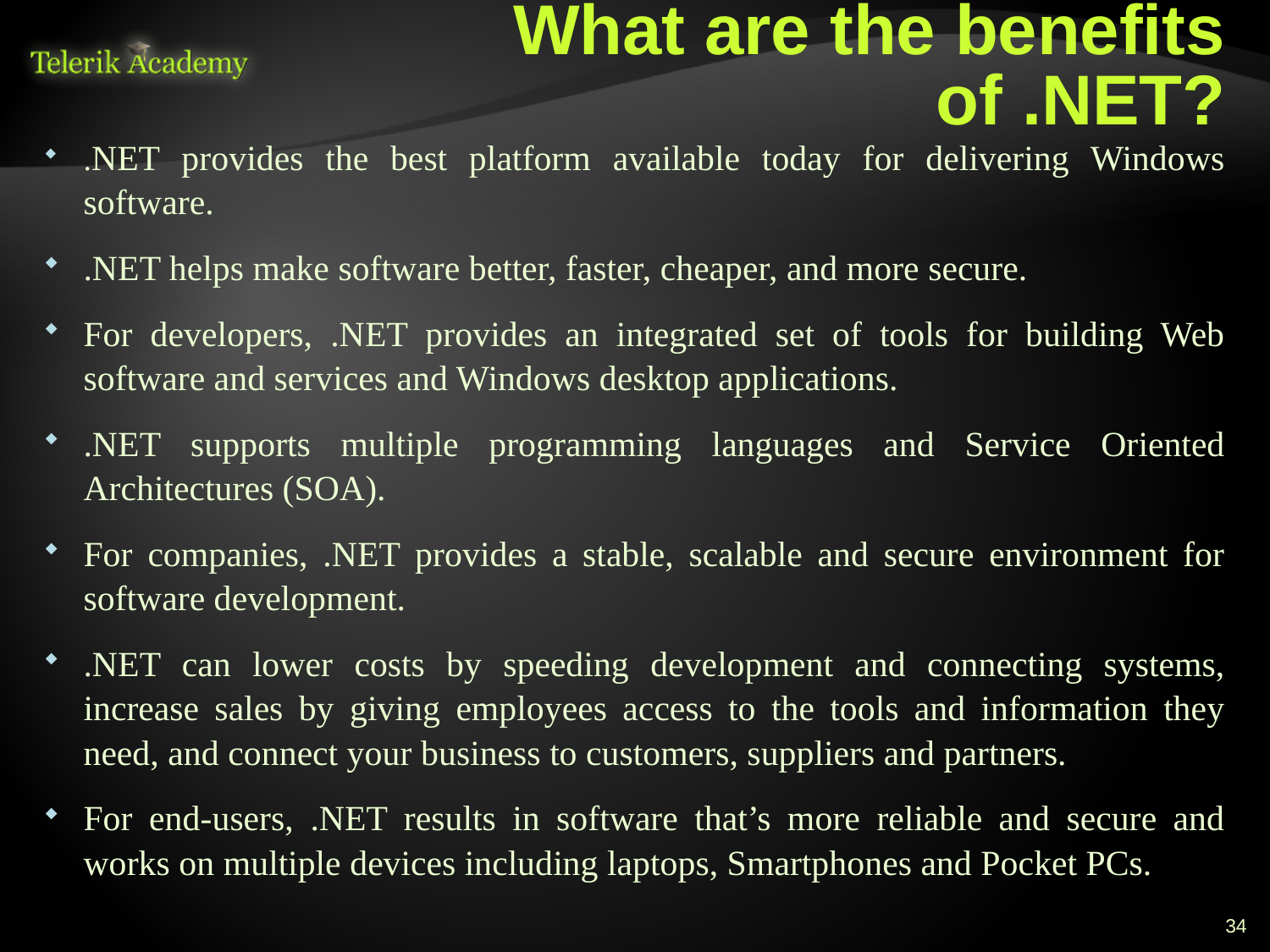

# What are the benefits of .NET?
.NET provides the best platform available today for delivering Windows software.
.NET helps make software better, faster, cheaper, and more secure.
For developers, .NET provides an integrated set of tools for building Web software and services and Windows desktop applications.
.NET supports multiple programming languages and Service Oriented Architectures (SOA).
For companies, .NET provides a stable, scalable and secure environment for software development.
.NET can lower costs by speeding development and connecting systems, increase sales by giving employees access to the tools and information they need, and connect your business to customers, suppliers and partners.
For end-users, .NET results in software that’s more reliable and secure and works on multiple devices including laptops, Smartphones and Pocket PCs.

34